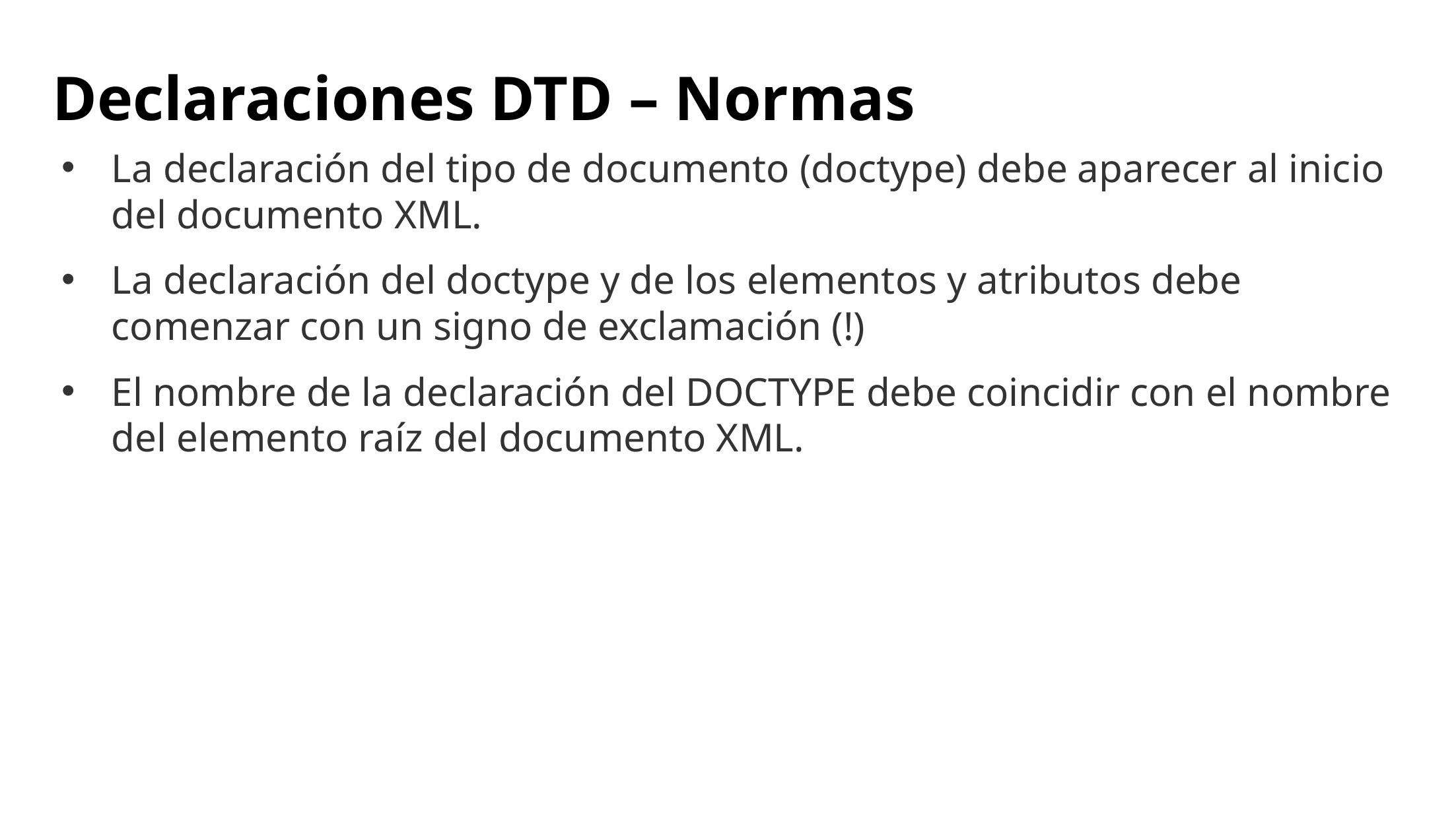

# Declaraciones DTD – Normas
La declaración del tipo de documento (doctype) debe aparecer al inicio del documento XML.
La declaración del doctype y de los elementos y atributos debe comenzar con un signo de exclamación (!)
El nombre de la declaración del DOCTYPE debe coincidir con el nombre del elemento raíz del documento XML.